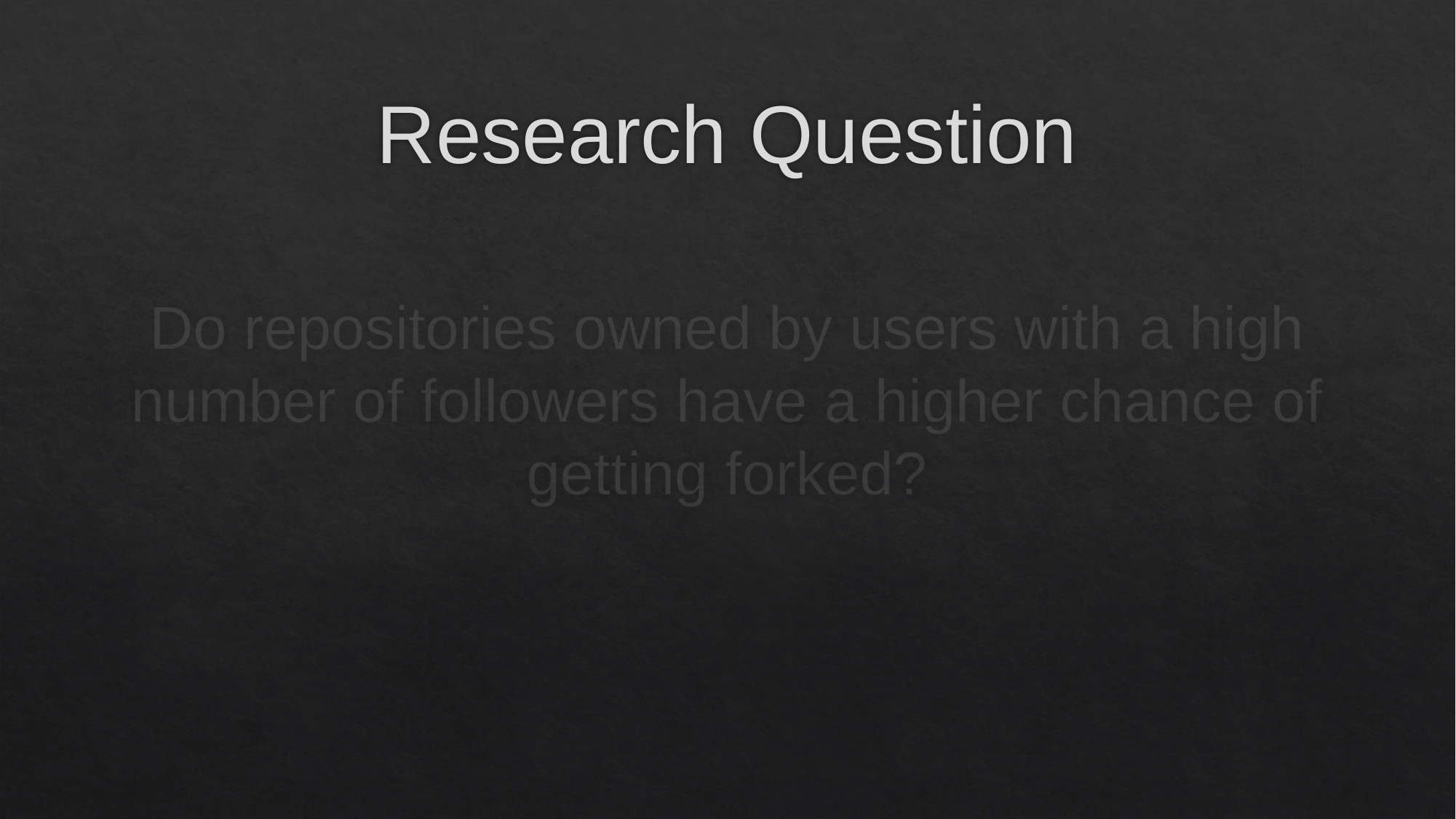

# Research Question
Do repositories owned by users with a high number of followers have a higher chance of getting forked?